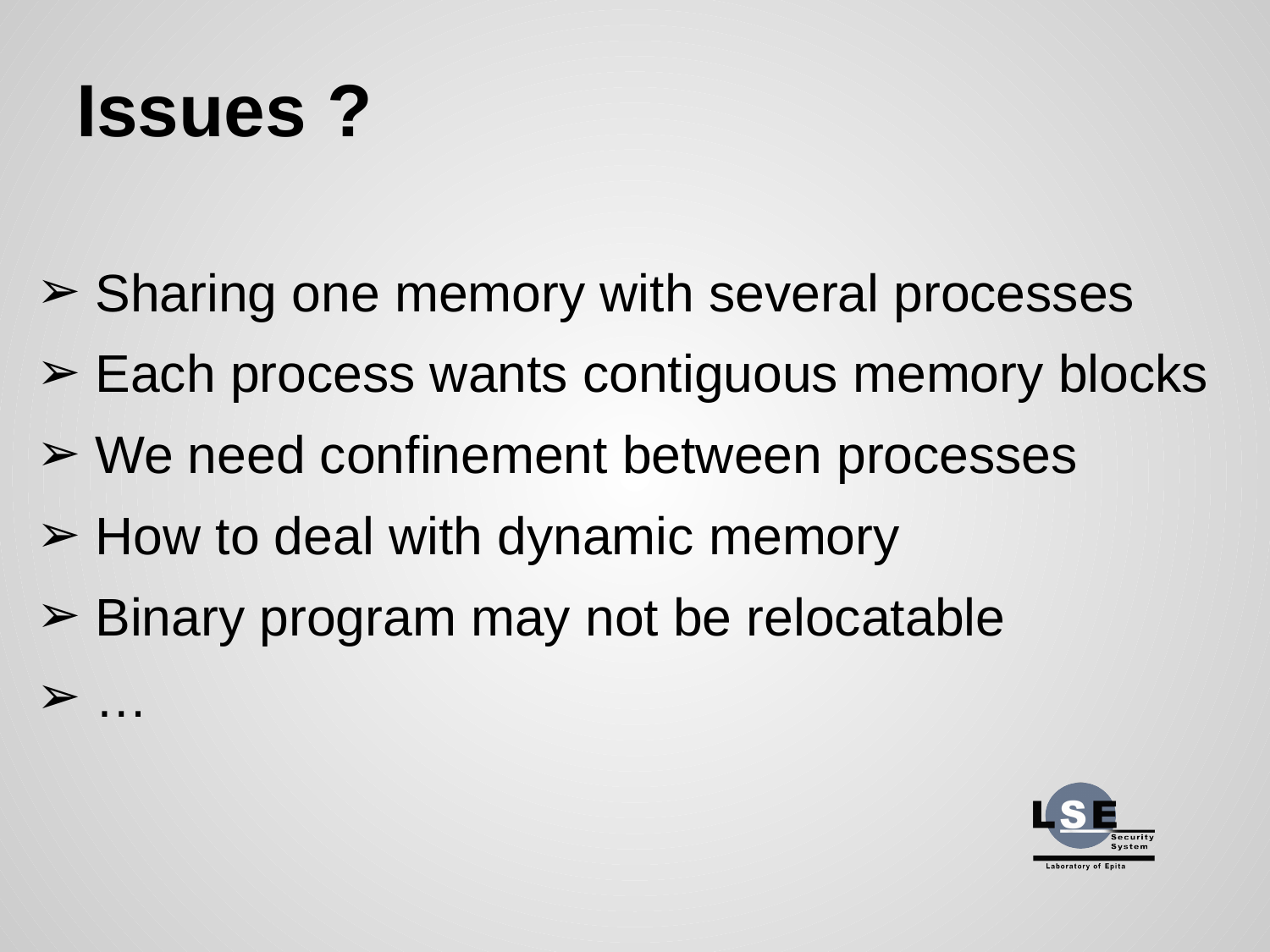

# Issues ?
Sharing one memory with several processes
Each process wants contiguous memory blocks
We need confinement between processes
How to deal with dynamic memory
Binary program may not be relocatable
…